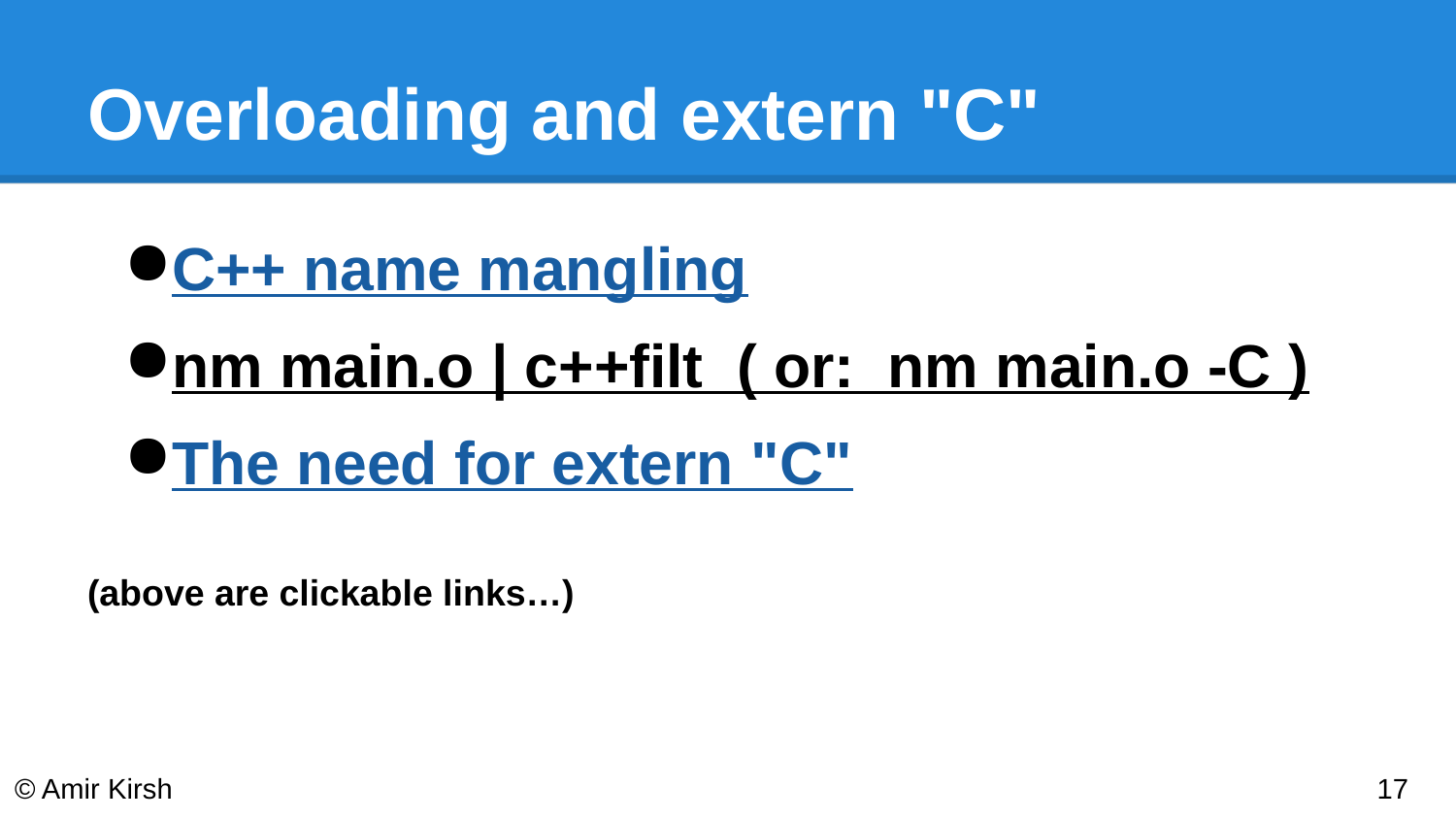

# Overloading and extern "C"

C++ name mangling

nm main.o | c++filt  ( or:  nm main.o -C )

The need for extern "C"

(above are clickable links…)
© Amir Kirsh
17